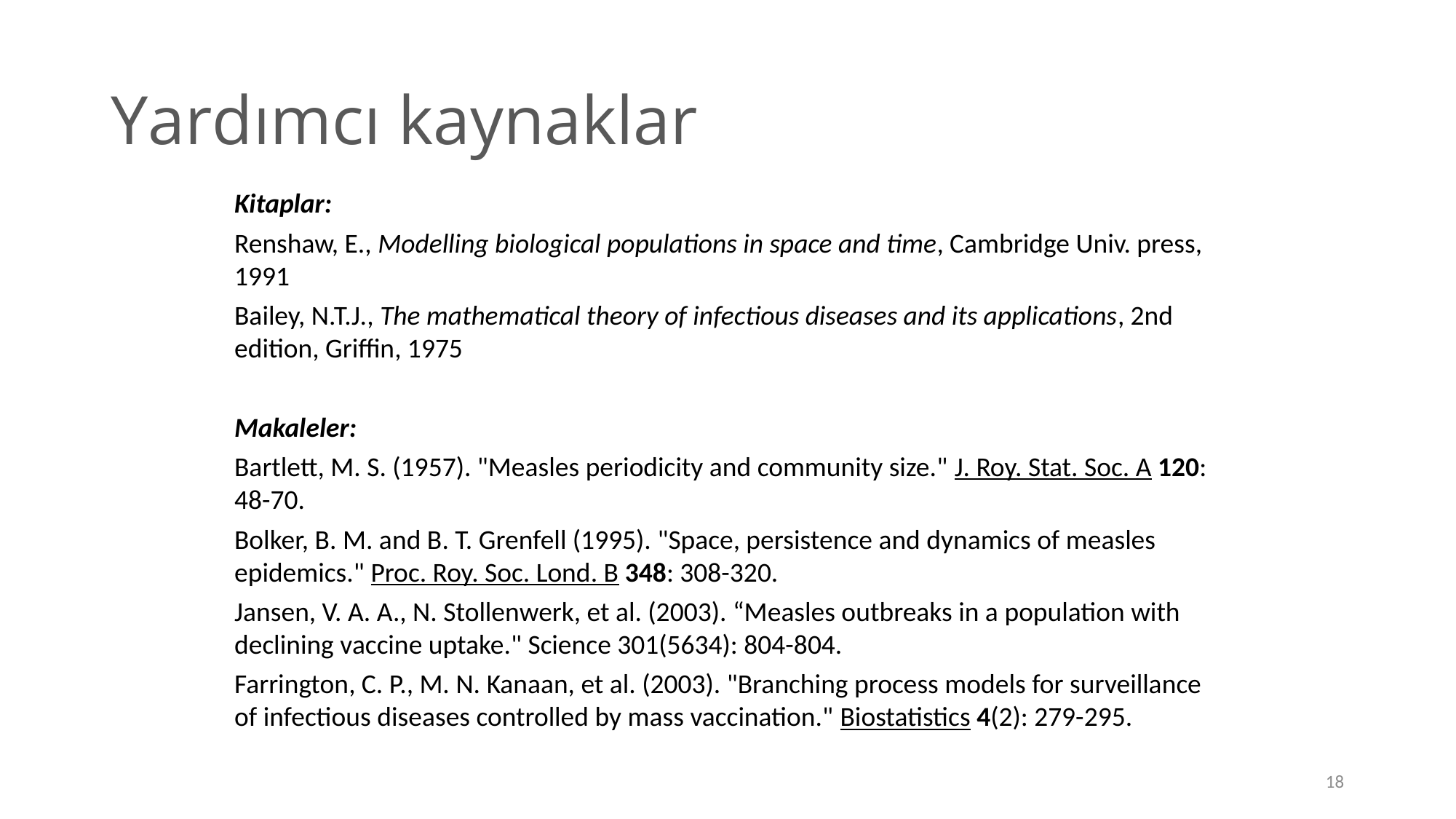

# Yardımcı kaynaklar
Kitaplar:
Renshaw, E., Modelling biological populations in space and time, Cambridge Univ. press, 1991
Bailey, N.T.J., The mathematical theory of infectious diseases and its applications, 2nd edition, Griffin, 1975

Makaleler:
Bartlett, M. S. (1957). "Measles periodicity and community size." J. Roy. Stat. Soc. A 120: 48-70.
Bolker, B. M. and B. T. Grenfell (1995). "Space, persistence and dynamics of measles epidemics." Proc. Roy. Soc. Lond. B 348: 308-320.
Jansen, V. A. A., N. Stollenwerk, et al. (2003). “Measles outbreaks in a population with declining vaccine uptake." Science 301(5634): 804-804.
Farrington, C. P., M. N. Kanaan, et al. (2003). "Branching process models for surveillance of infectious diseases controlled by mass vaccination." Biostatistics 4(2): 279-295.

18